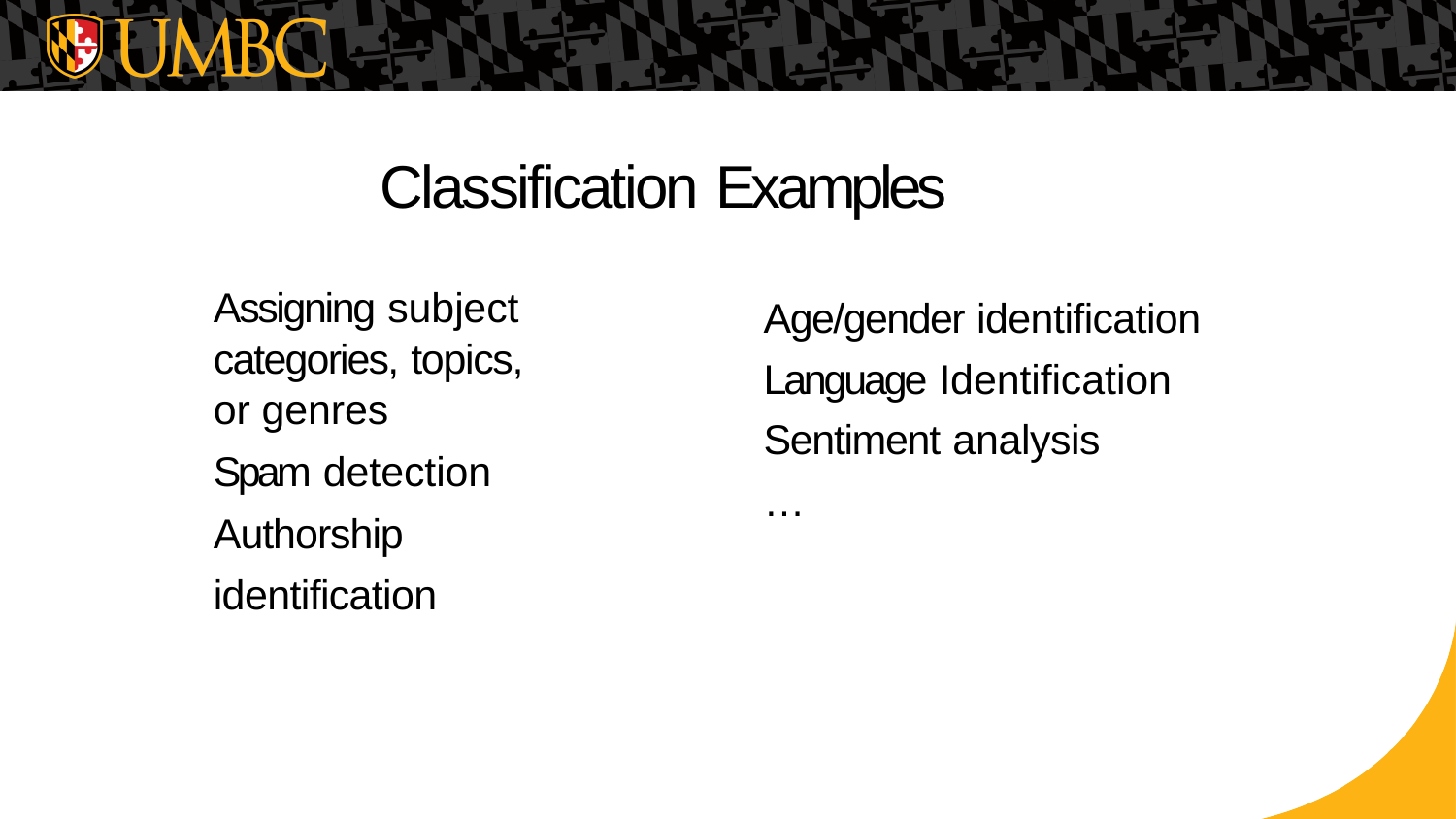

41
# Classification Examples
Assigning subject categories, topics, or genres
Spam detection Authorship identification
Age/gender identification Language Identification Sentiment analysis
…